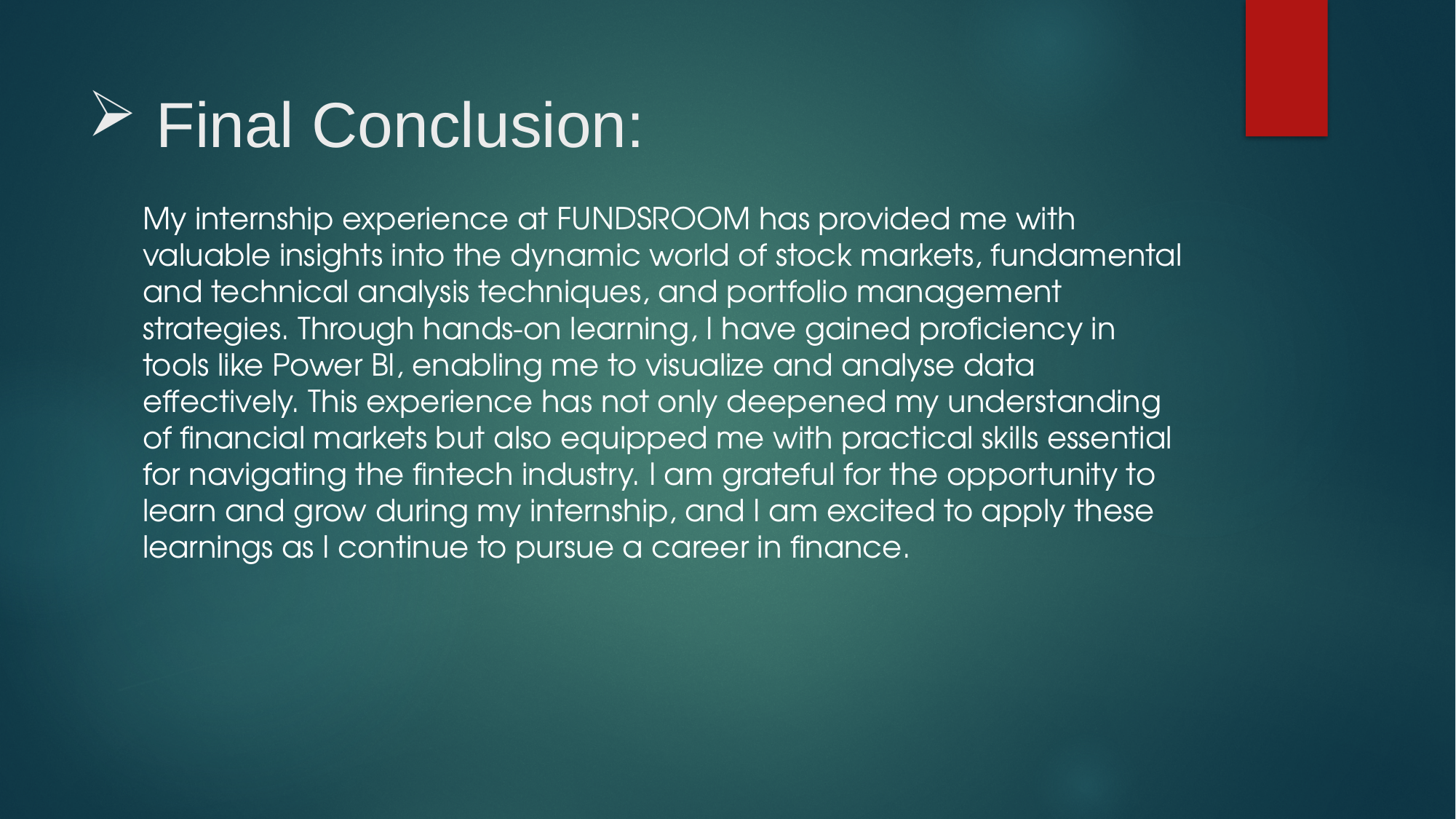

# Final Conclusion:
My internship experience at FUNDSROOM has provided me with valuable insights into the dynamic world of stock markets, fundamental and technical analysis techniques, and portfolio management strategies. Through hands-on learning, I have gained proficiency in tools like Power BI, enabling me to visualize and analyse data effectively. This experience has not only deepened my understanding of financial markets but also equipped me with practical skills essential for navigating the fintech industry. I am grateful for the opportunity to learn and grow during my internship, and I am excited to apply these learnings as I continue to pursue a career in finance.